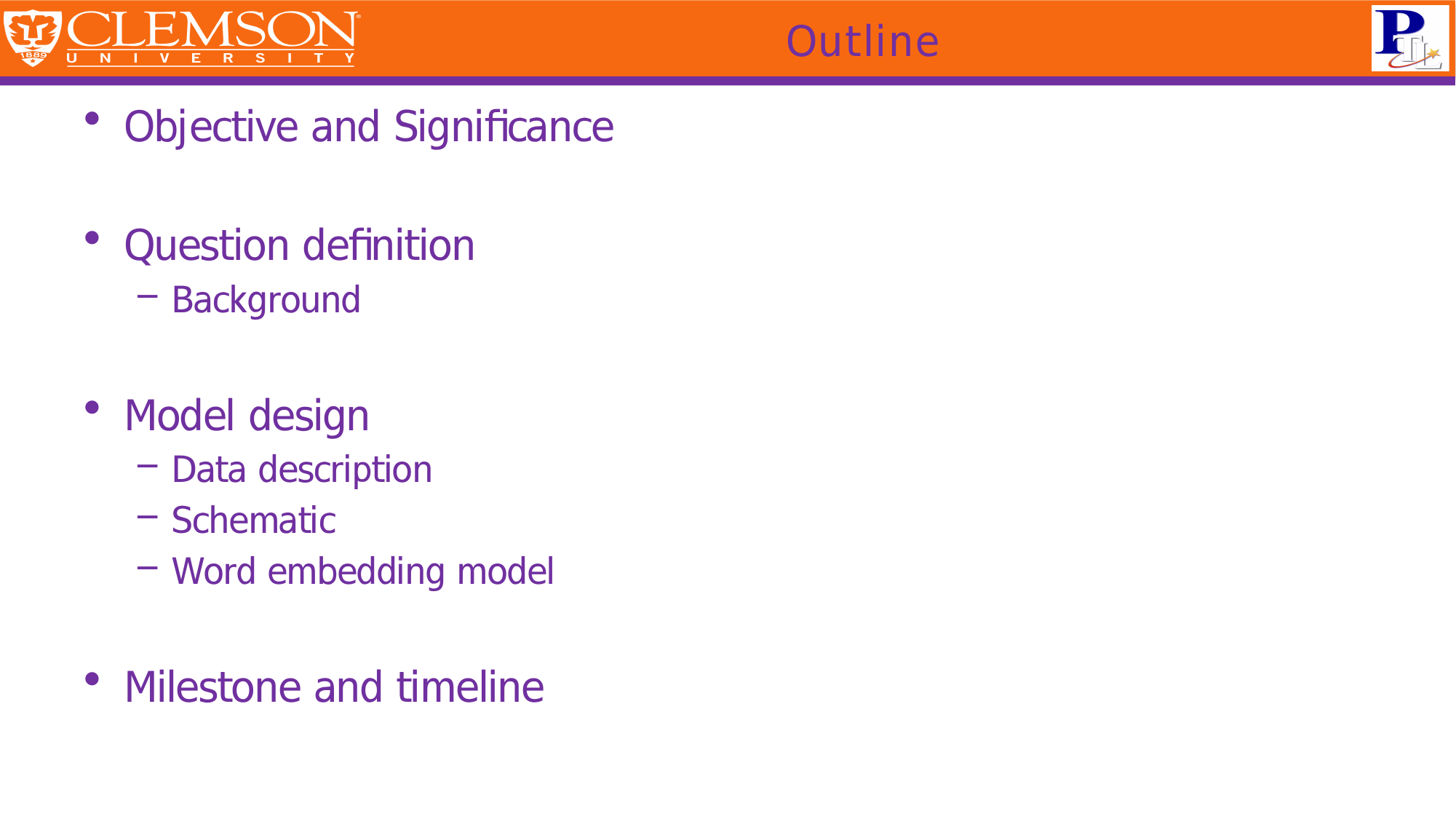

# Outline
Objective and Significance

Question definition
Background

Model design
Data description
Schematic
Word embedding model

Milestone and timeline

Page 2